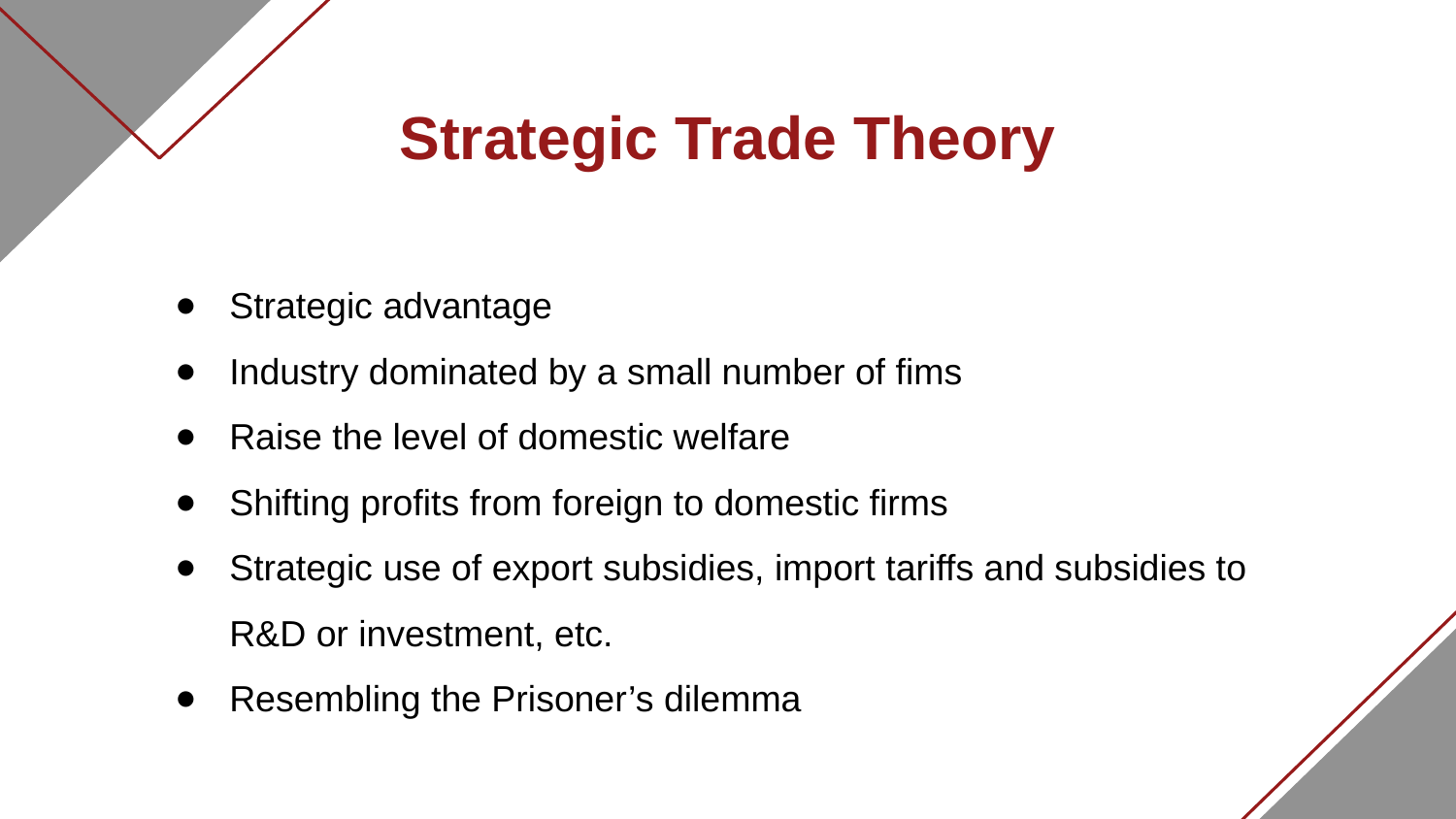

# Strategic Trade Theory
Strategic advantage
Industry dominated by a small number of fims
Raise the level of domestic welfare
Shifting profits from foreign to domestic firms
Strategic use of export subsidies, import tariffs and subsidies to R&D or investment, etc.
Resembling the Prisoner’s dilemma